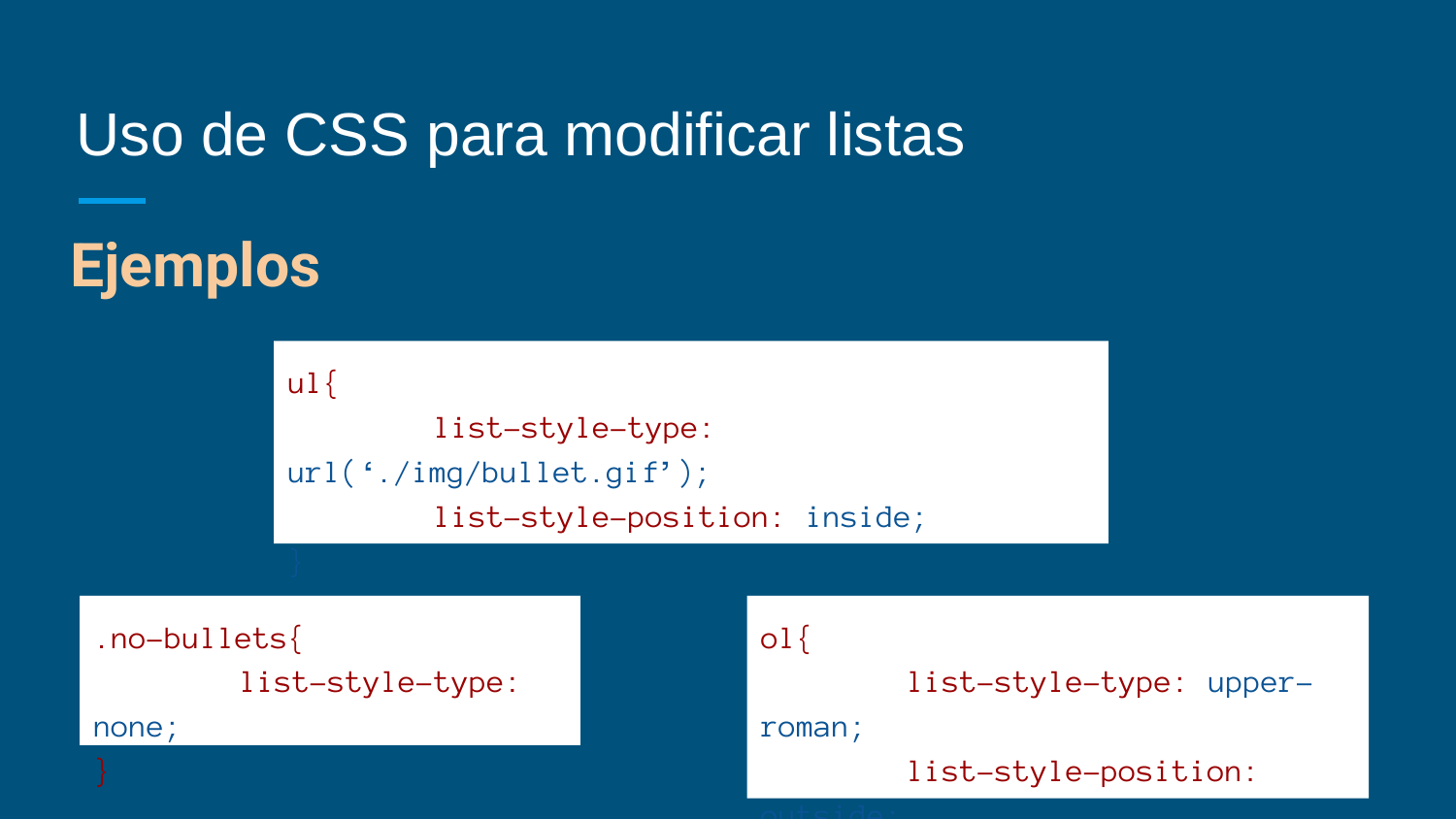

# Uso de CSS para modificar listas
Ejemplos
ul{
	list-style-type: url(‘./img/bullet.gif’);
	list-style-position: inside;
}
.no-bullets{
	list-style-type: none;
}
ol{
	list-style-type: upper-roman;
	list-style-position: outside;
}